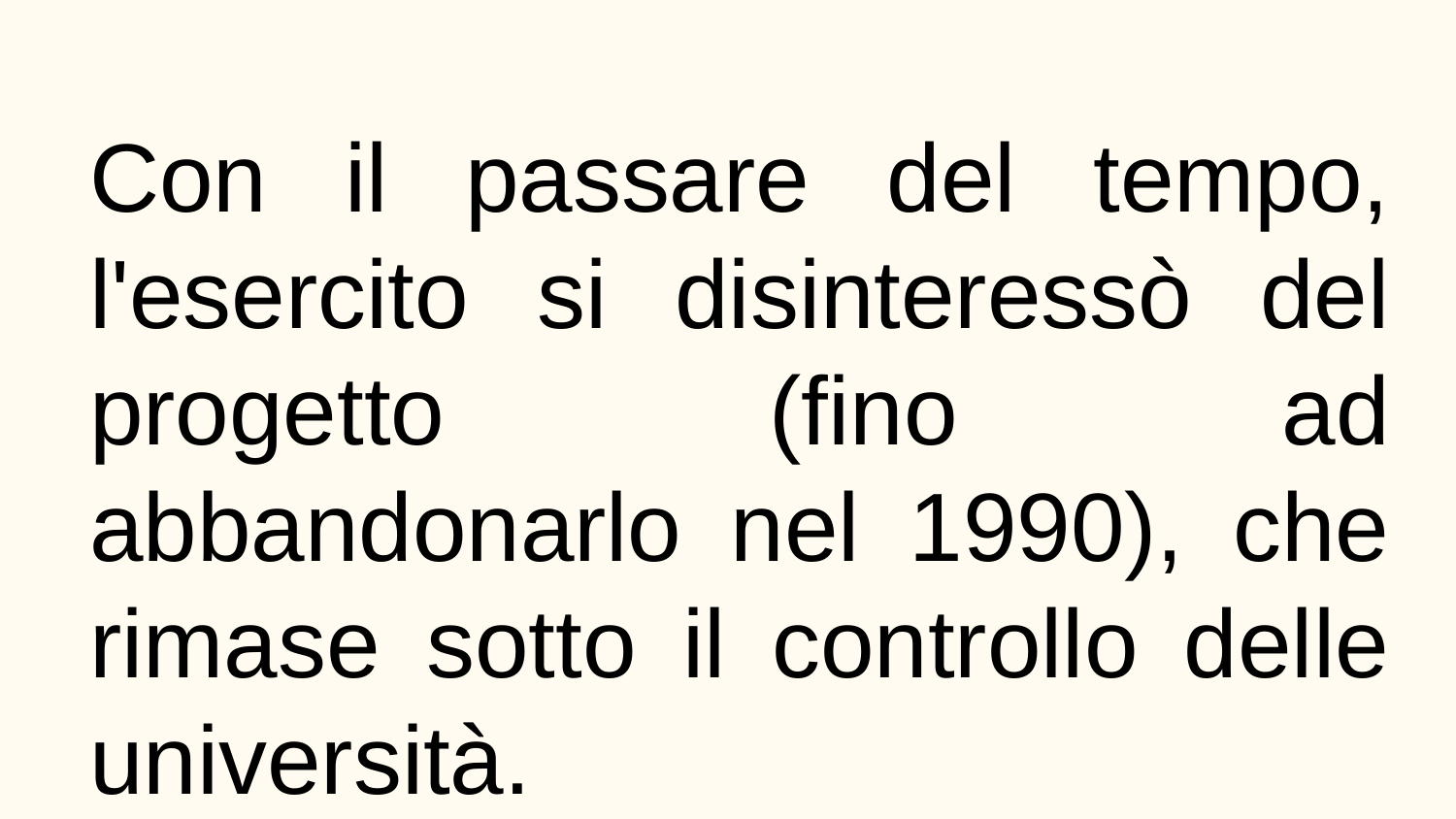

Con il passare del tempo, l'esercito si disinteressò del progetto (fino ad abbandonarlo nel 1990), che rimase sotto il controllo delle università.